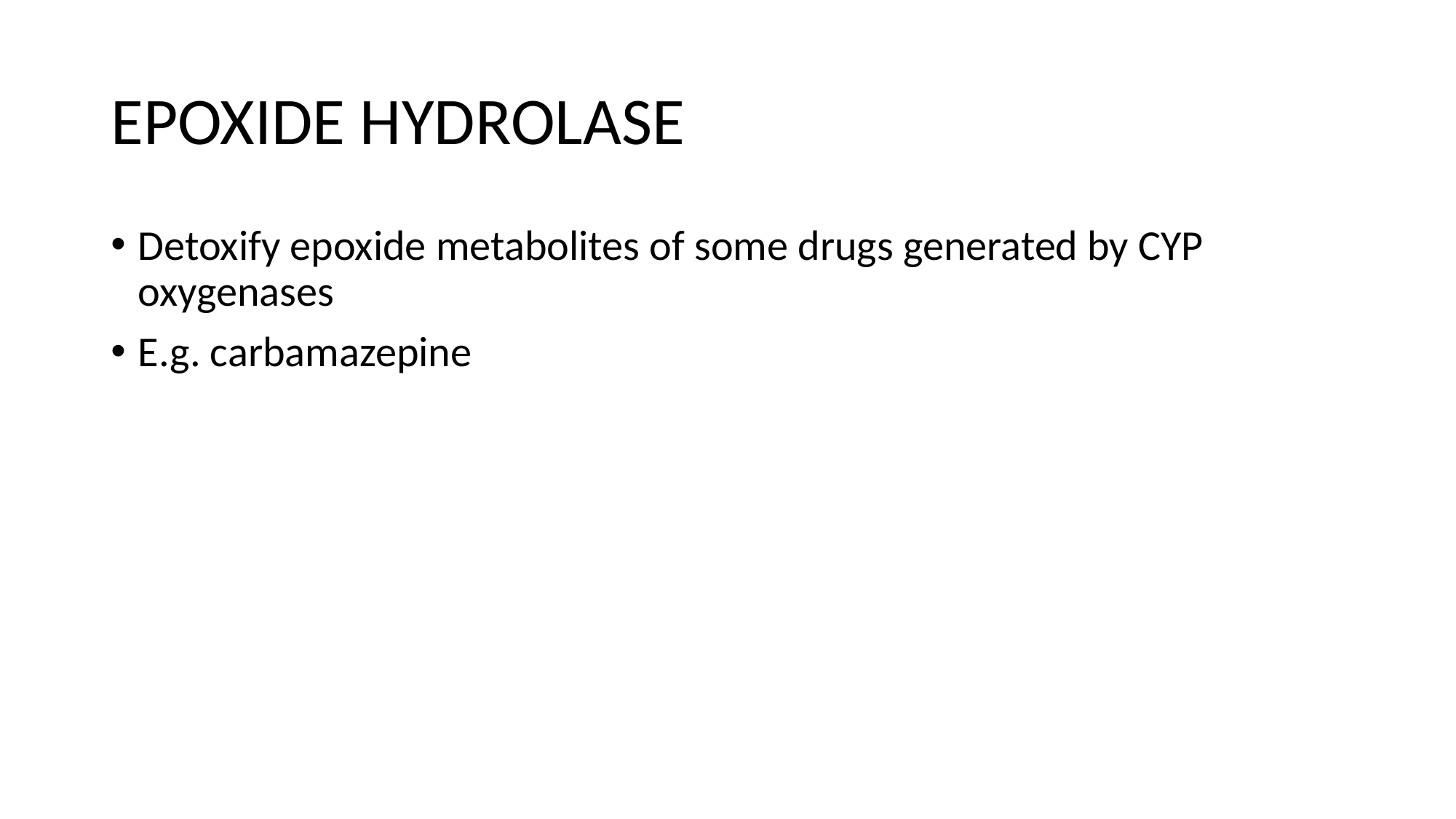

# EPOXIDE HYDROLASE
Detoxify epoxide metabolites of some drugs generated by CYP oxygenases
E.g. carbamazepine